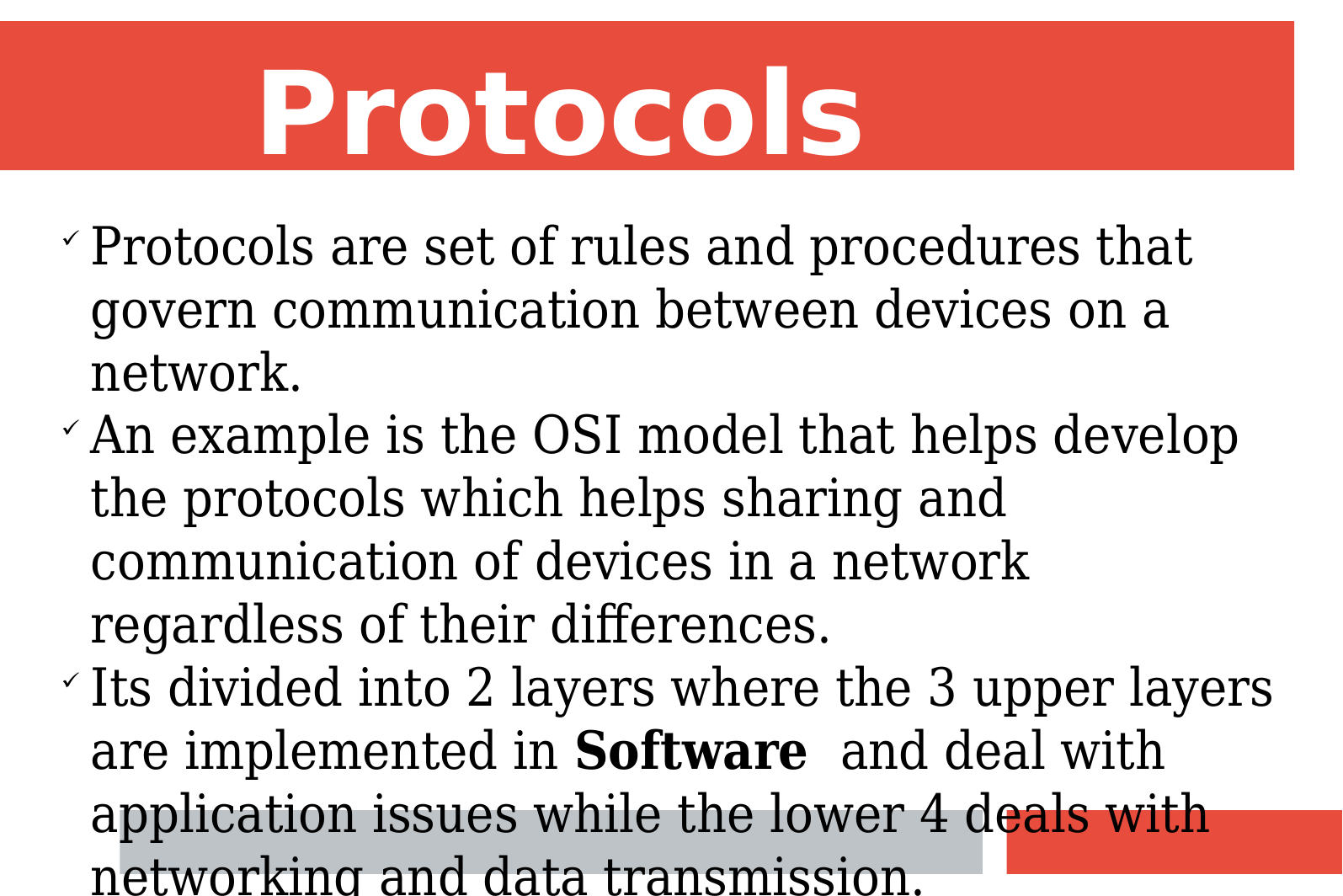

Protocols
Protocols are set of rules and procedures that govern communication between devices on a network.
An example is the OSI model that helps develop the protocols which helps sharing and communication of devices in a network regardless of their differences.
Its divided into 2 layers where the 3 upper layers are implemented in Software  and deal with application issues while the lower 4 deals with networking and data transmission.